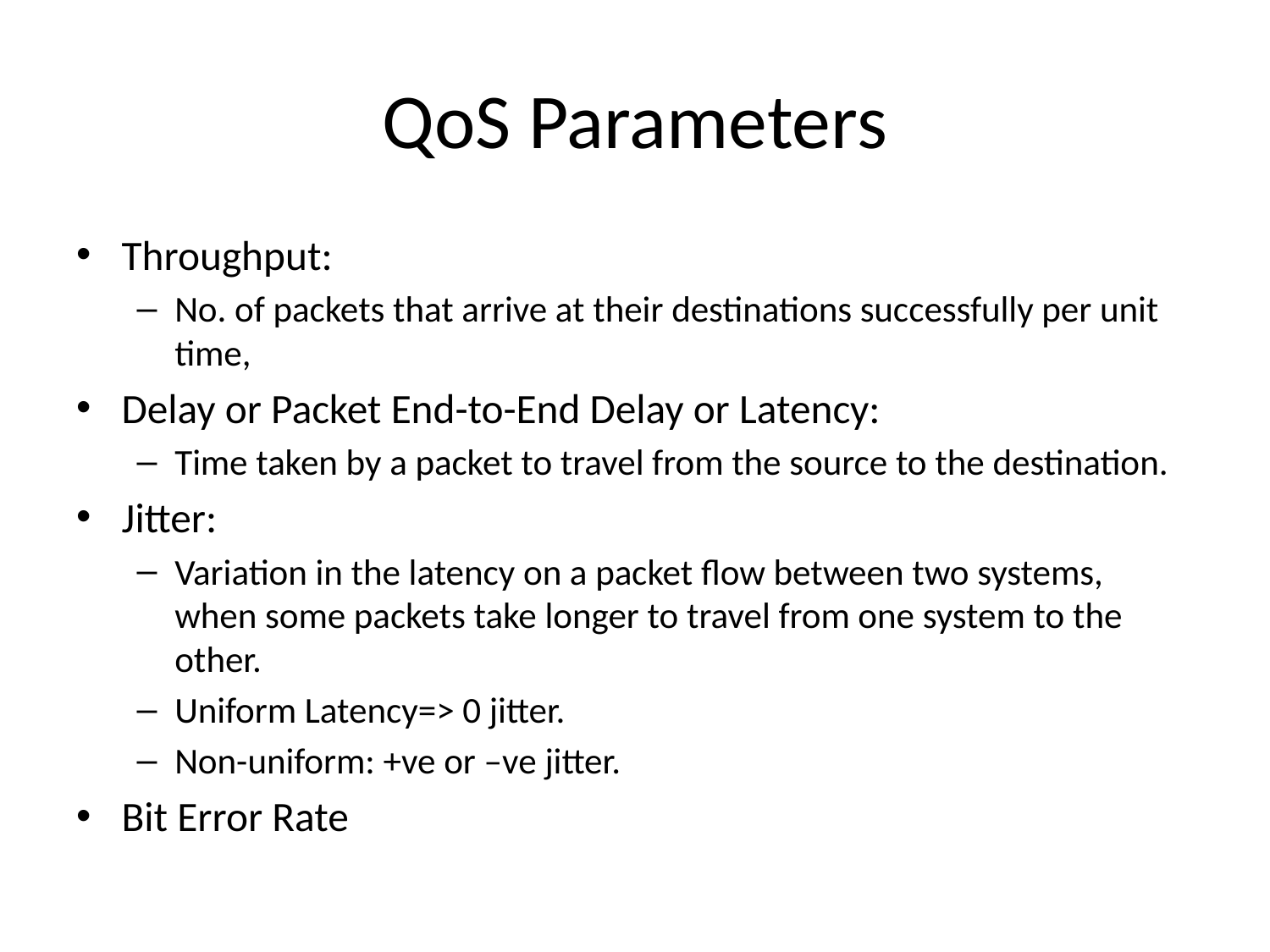

# QoS Parameters
Throughput:
No. of packets that arrive at their destinations successfully per unit time,
Delay or Packet End-to-End Delay or Latency:
Time taken by a packet to travel from the source to the destination.
Jitter:
Variation in the latency on a packet flow between two systems, when some packets take longer to travel from one system to the other.
Uniform Latency=> 0 jitter.
Non-uniform: +ve or –ve jitter.
Bit Error Rate